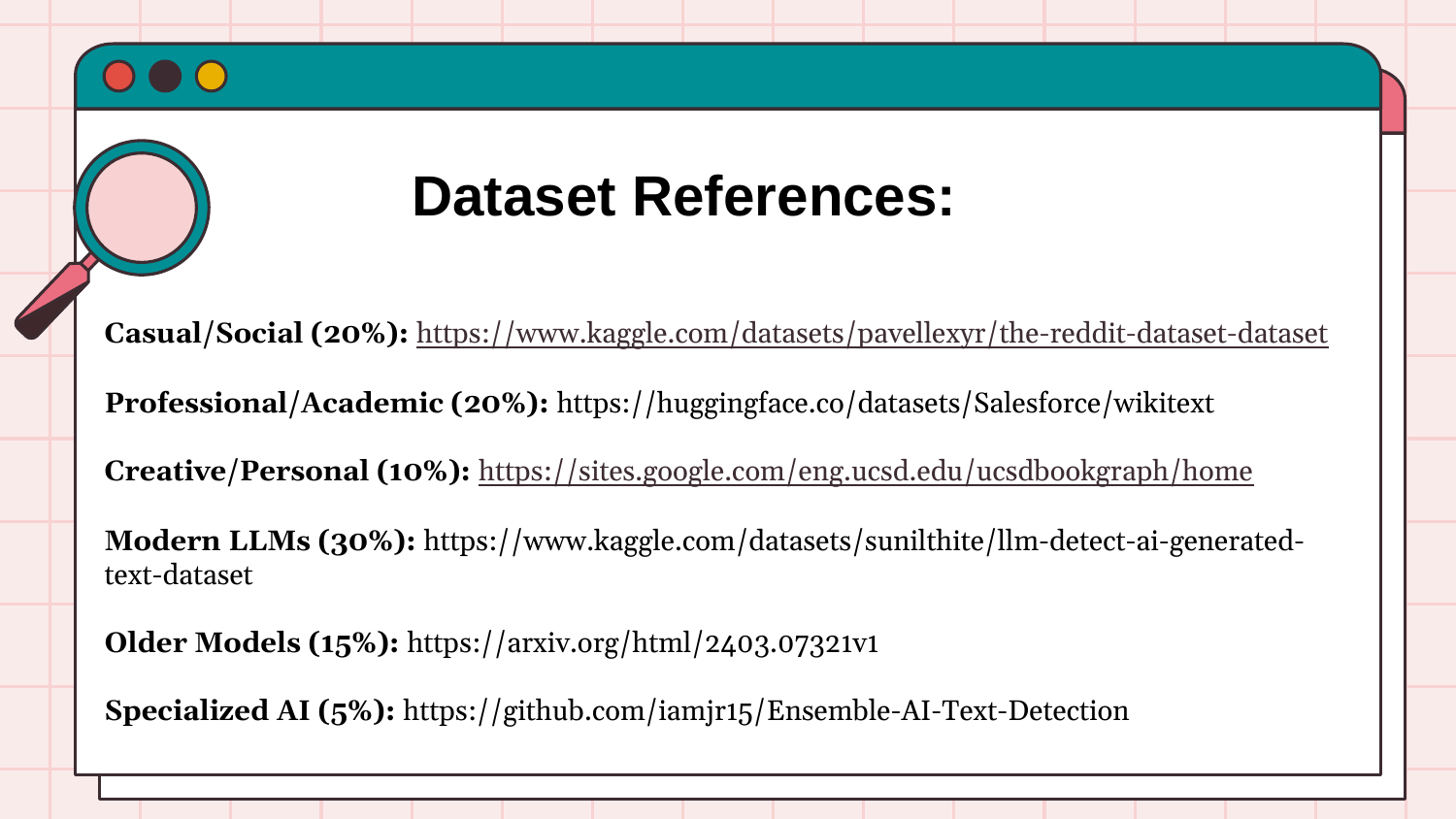

Dataset References:

Casual/Social (20%): https://www.kaggle.com/datasets/pavellexyr/the-reddit-dataset-dataset

Professional/Academic (20%): https://huggingface.co/datasets/Salesforce/wikitext

Creative/Personal (10%): https://sites.google.com/eng.ucsd.edu/ucsdbookgraph/home

Modern LLMs (30%): https://www.kaggle.com/datasets/sunilthite/llm-detect-ai-generated-text-dataset

Older Models (15%): https://arxiv.org/html/2403.07321v1

Specialized AI (5%): https://github.com/iamjr15/Ensemble-AI-Text-Detection